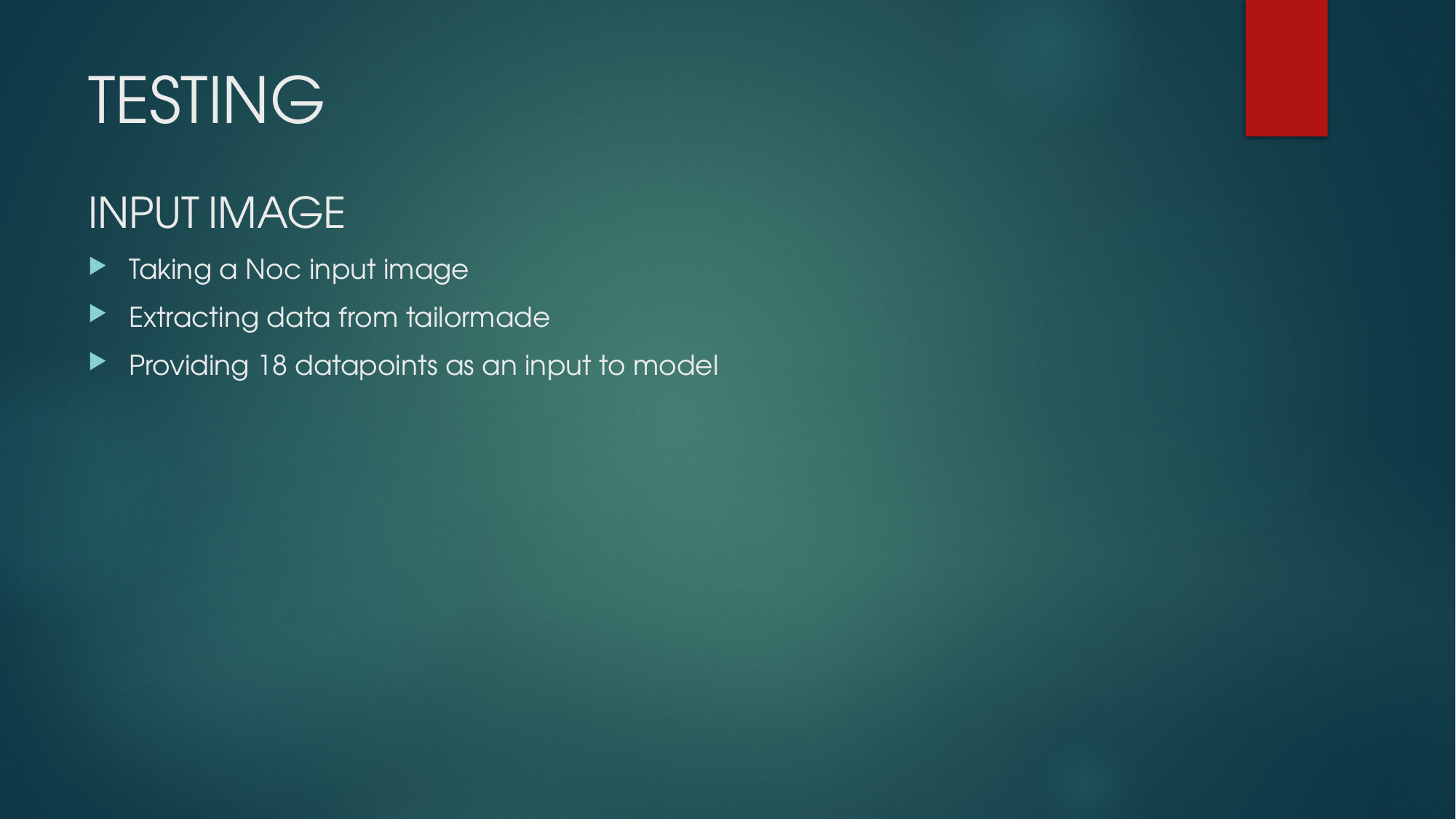

# TESTING
INPUT IMAGE
Taking a Noc input image
Extracting data from tailormade
Providing 18 datapoints as an input to model